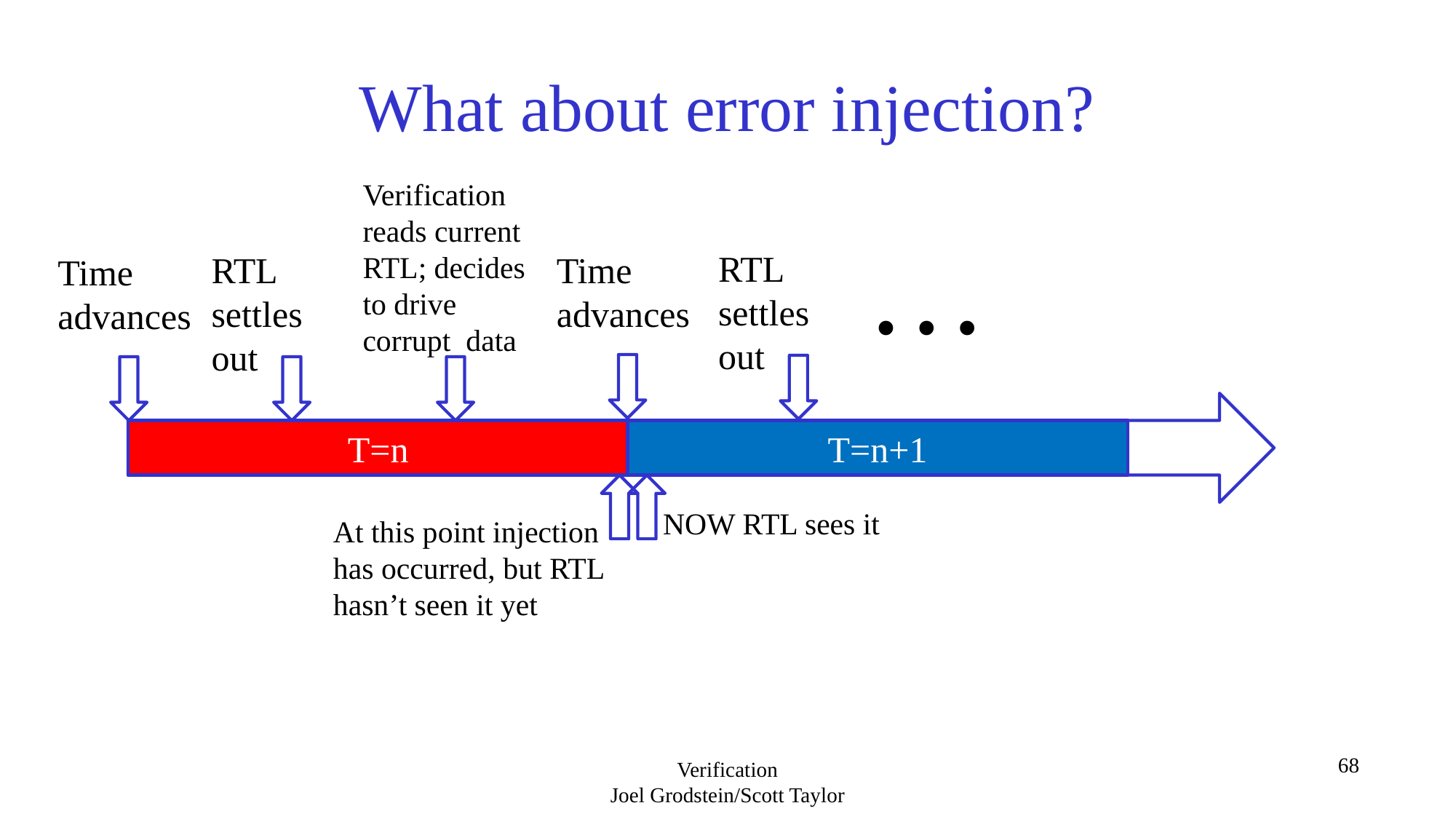

# What about error injection?
Verification reads current RTL; decides to drive corrupt  data

…
RTL settles out
RTL settles out
Time advances
Time advances

T=n
T=n+1

NOW RTL sees it

At this point injection has occurred, but RTL hasn’t seen it yet

Verification
Joel Grodstein/Scott Taylor